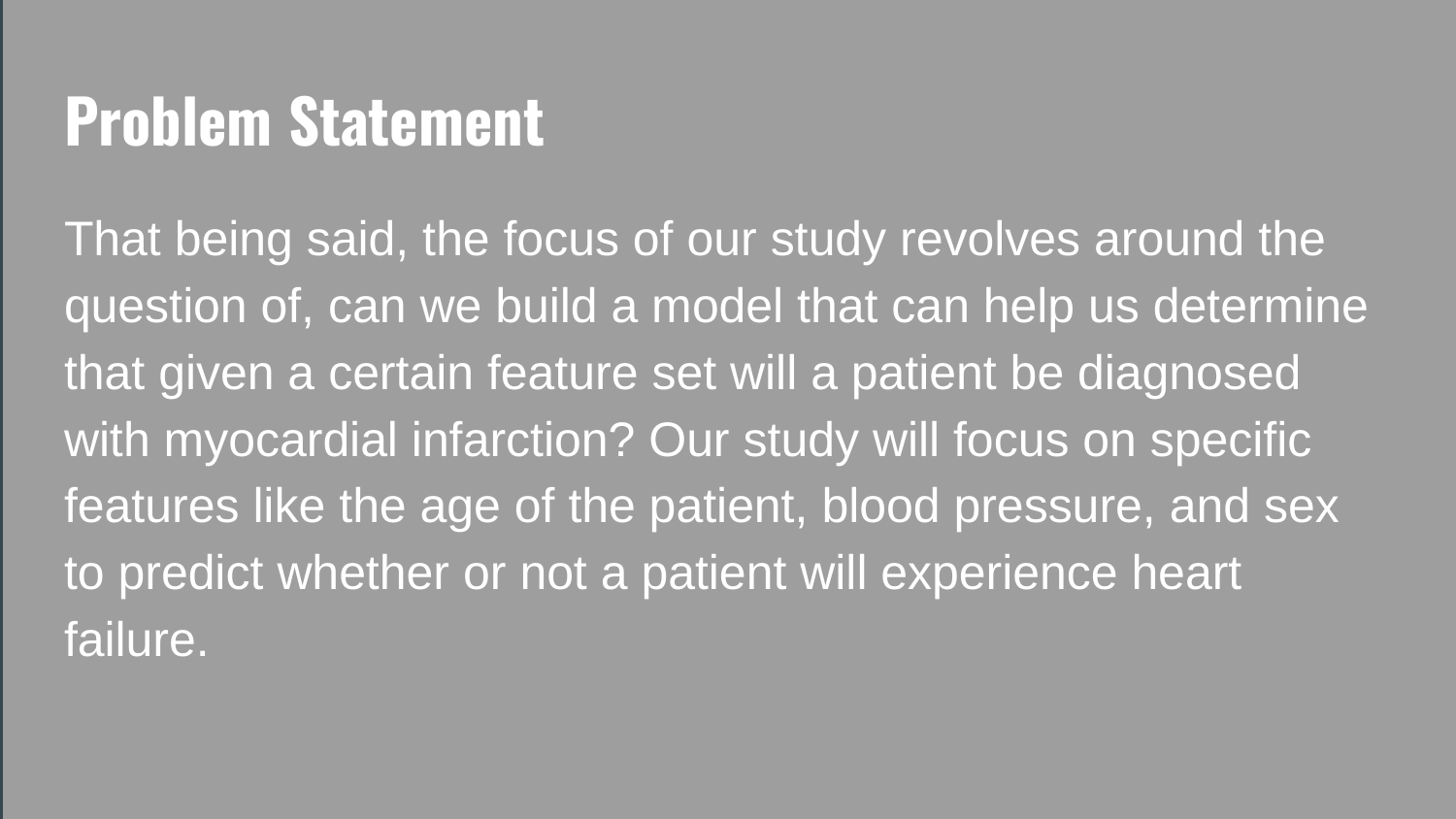

# Problem Statement
That being said, the focus of our study revolves around the question of, can we build a model that can help us determine that given a certain feature set will a patient be diagnosed with myocardial infarction? Our study will focus on specific features like the age of the patient, blood pressure, and sex to predict whether or not a patient will experience heart failure.